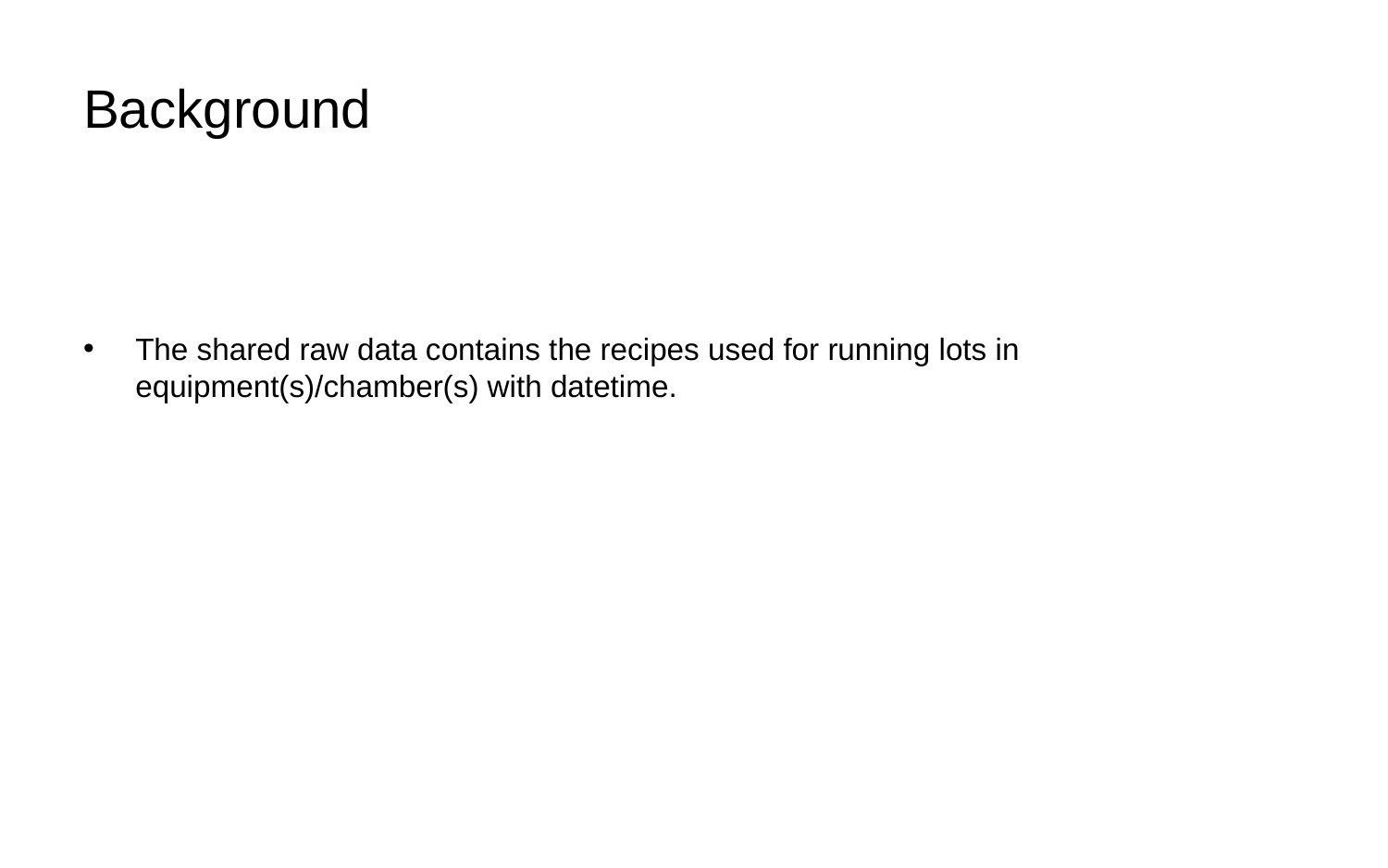

# Background

The shared raw data contains the recipes used for running lots in equipment(s)/chamber(s) with datetime.